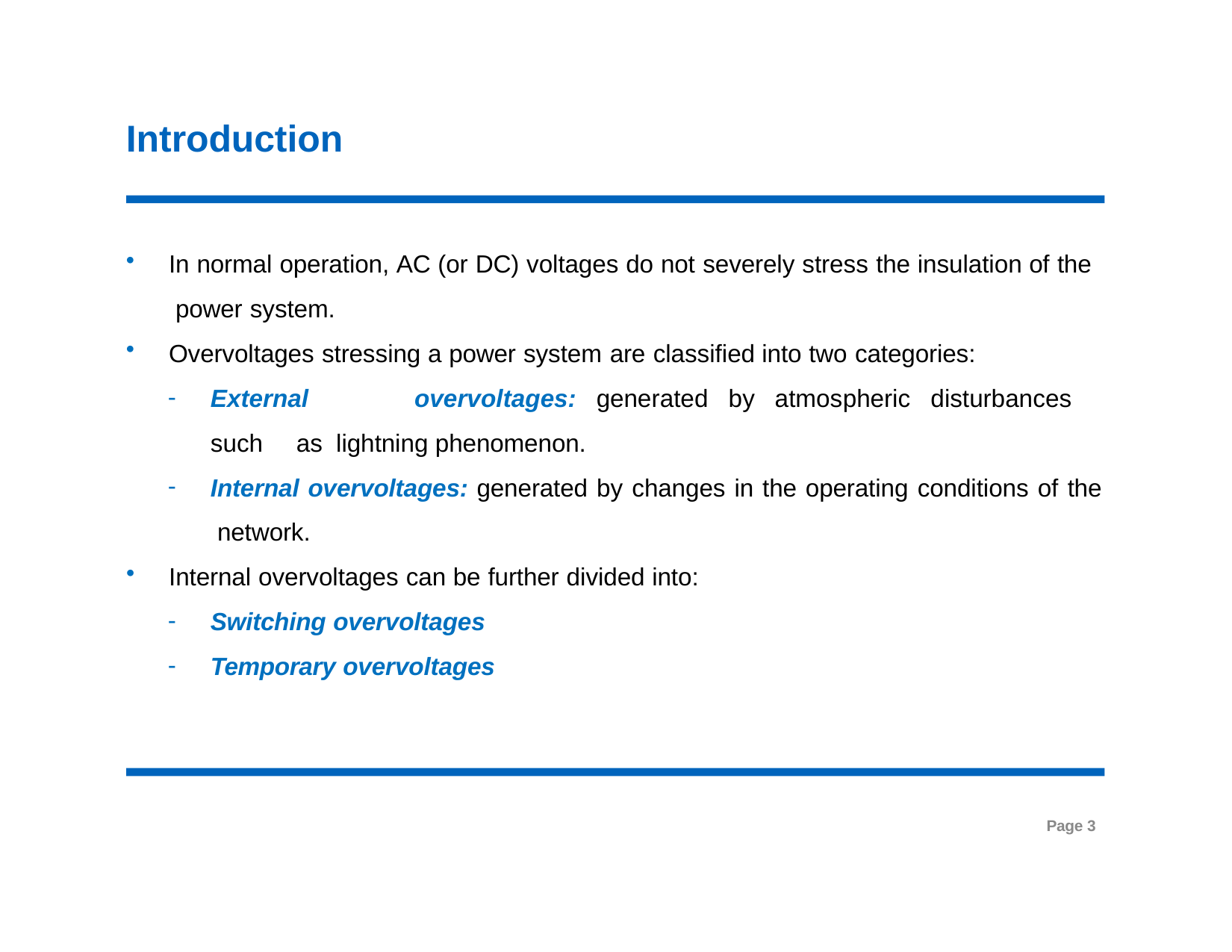

# Introduction
In normal operation, AC (or DC) voltages do not severely stress the insulation of the  power system.
Overvoltages stressing a power system are classified into two categories:
External	overvoltages:	generated	by	atmospheric	disturbances	such	as  lightning phenomenon.
Internal overvoltages: generated by changes in the operating conditions of the  network.
Internal overvoltages can be further divided into:
Switching overvoltages
Temporary overvoltages
Page 3